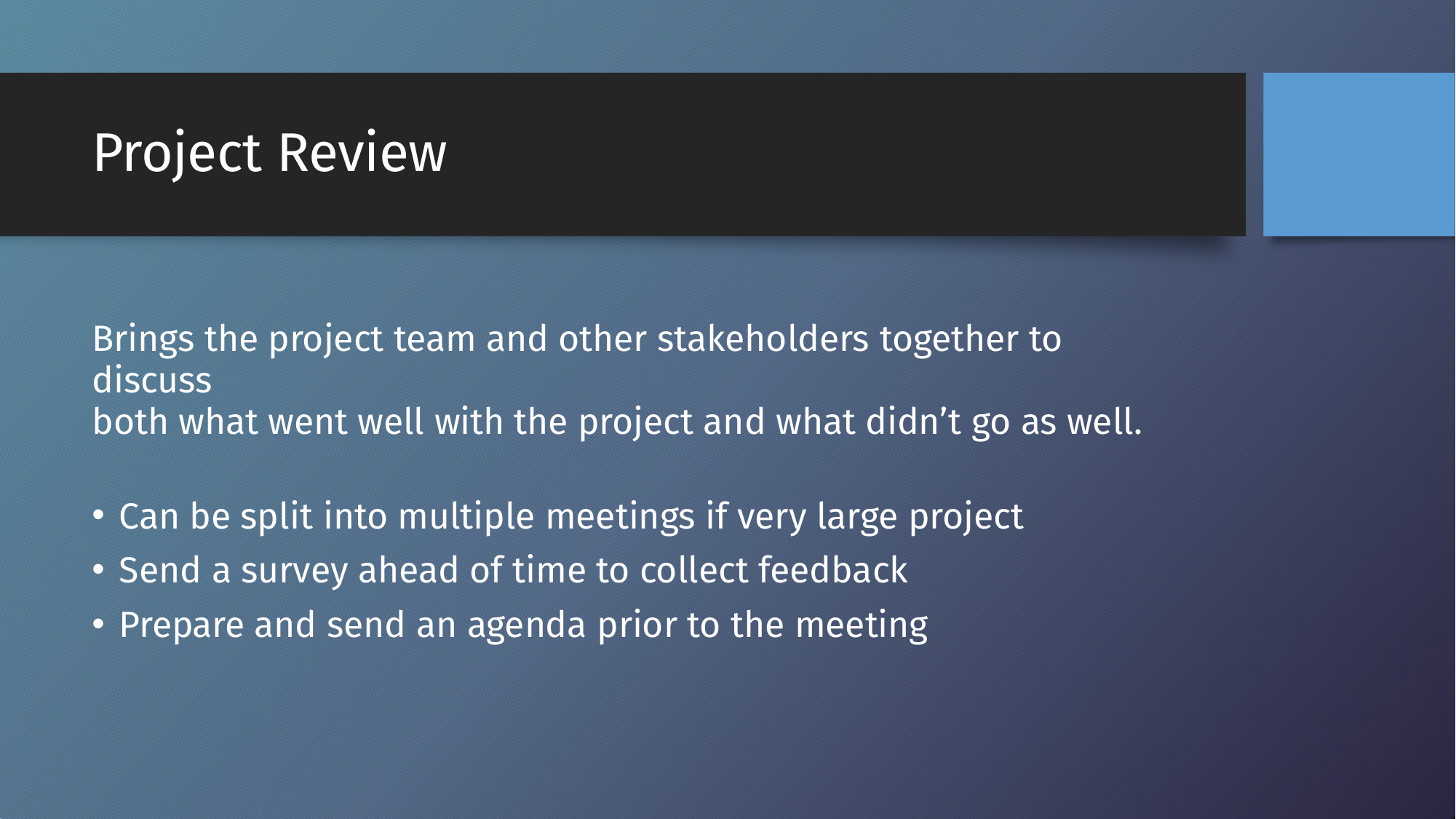

# Project Review
Brings the project team and other stakeholders together to discuss
both what went well with the project and what didn’t go as well.

Can be split into multiple meetings if very large project
Send a survey ahead of time to collect feedback
Prepare and send an agenda prior to the meeting